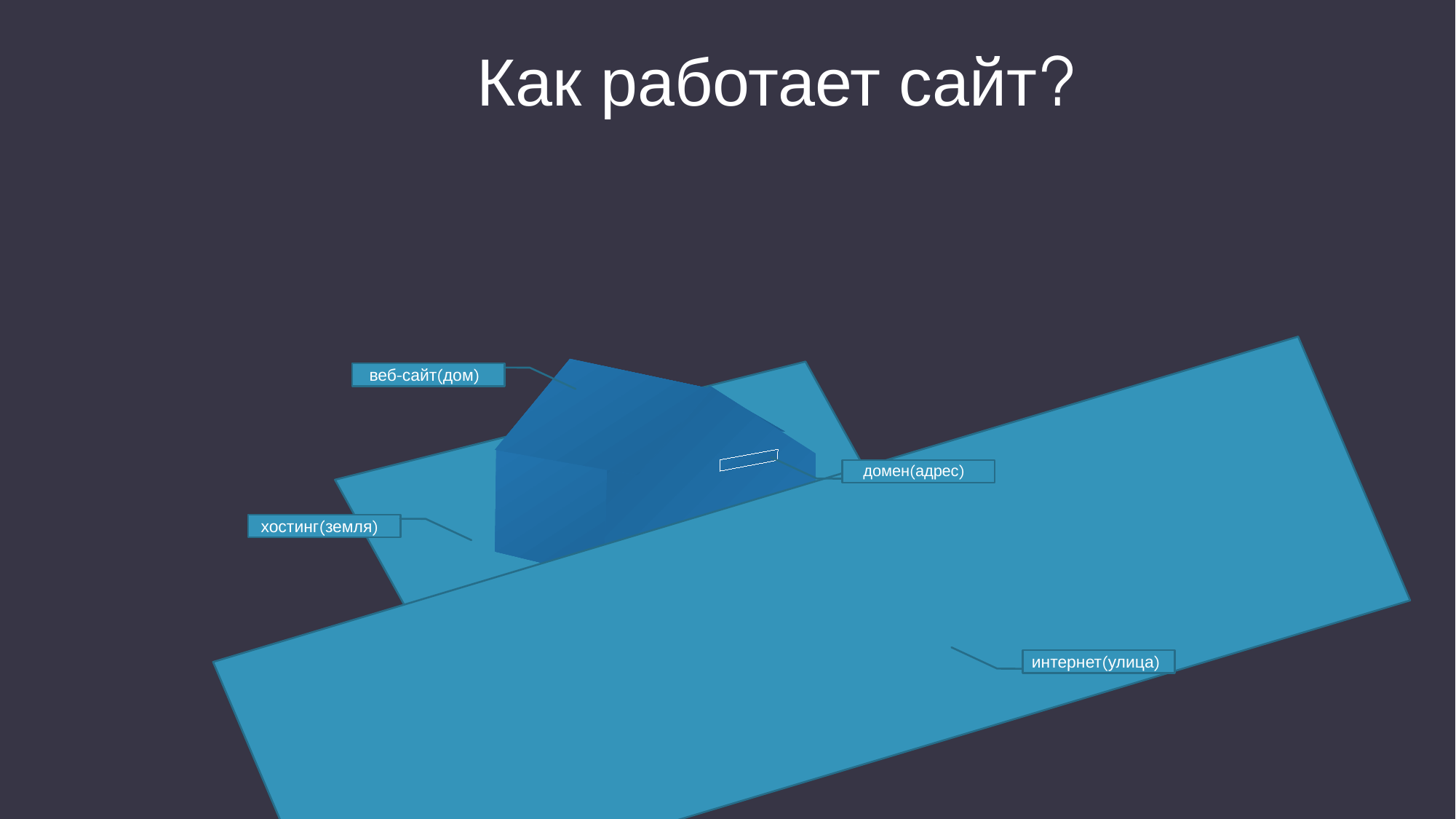

Как работает сайт?

веб-сайт(дом)

домен(адрес)

хостинг(земля)

интернет(улица)